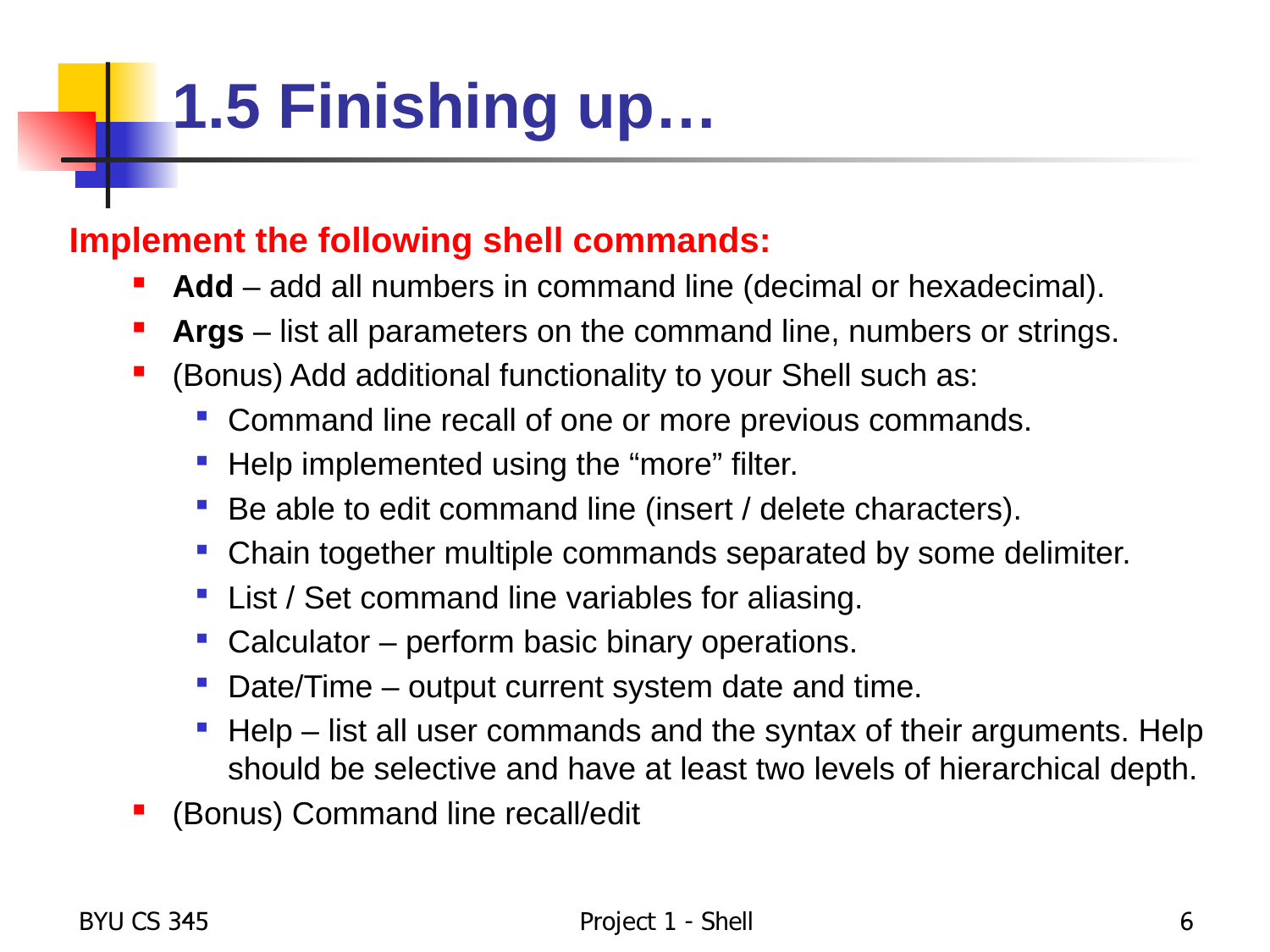

# 1.5 Finishing up…
Implement the following shell commands:
Add – add all numbers in command line (decimal or hexadecimal).
Args – list all parameters on the command line, numbers or strings.
(Bonus) Add additional functionality to your Shell such as:
Command line recall of one or more previous commands.
Help implemented using the “more” filter.
Be able to edit command line (insert / delete characters).
Chain together multiple commands separated by some delimiter.
List / Set command line variables for aliasing.
Calculator – perform basic binary operations.
Date/Time – output current system date and time.
Help – list all user commands and the syntax of their arguments. Help should be selective and have at least two levels of hierarchical depth.
(Bonus) Command line recall/edit
BYU CS 345
Project 1 - Shell
6